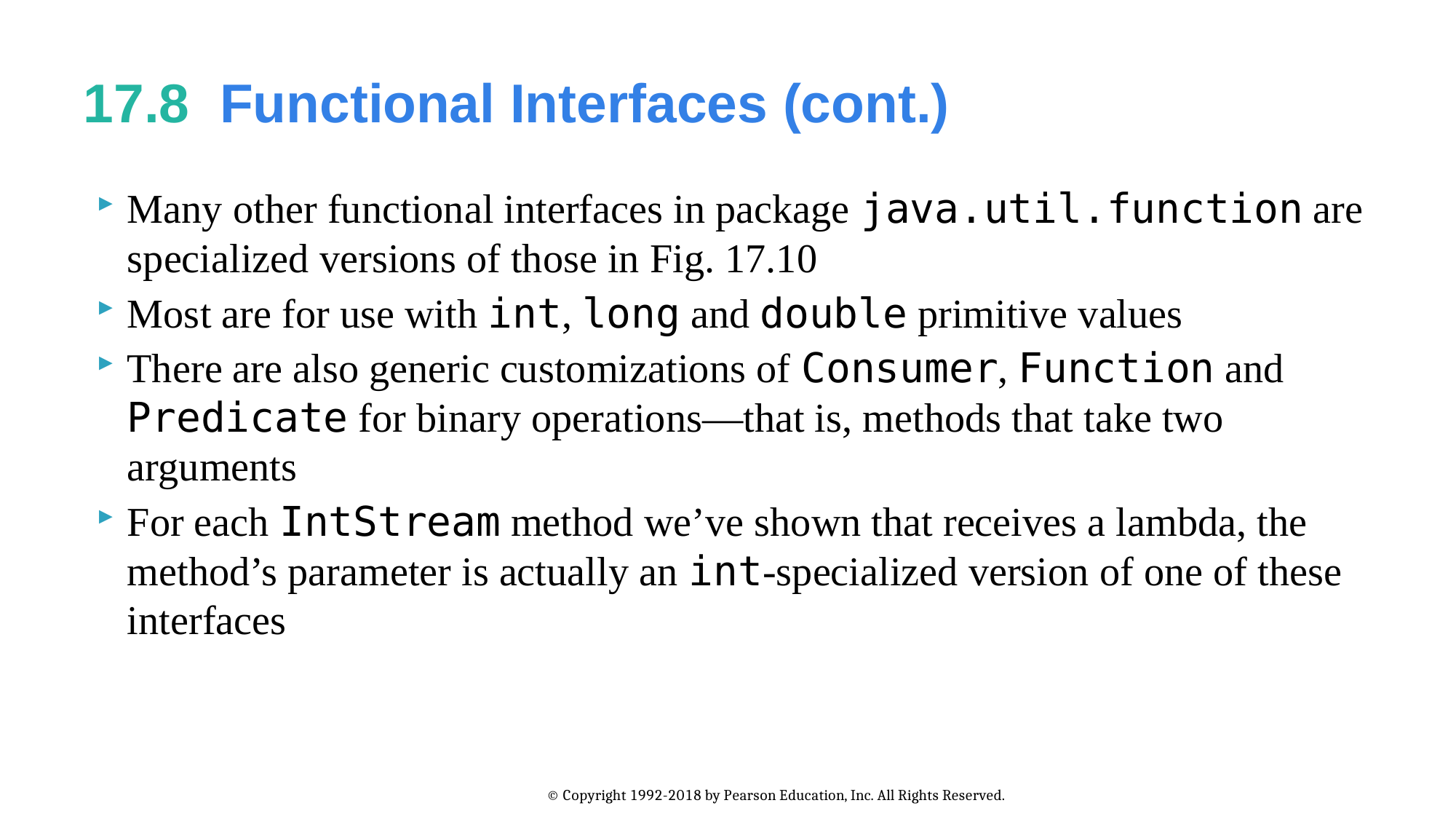

# 17.8  Functional Interfaces (cont.)
Many other functional interfaces in package java.util.function are specialized versions of those in Fig. 17.10
Most are for use with int, long and double primitive values
There are also generic customizations of Consumer, Function and Predicate for binary operations—that is, methods that take two arguments
For each IntStream method we’ve shown that receives a lambda, the method’s parameter is actually an int-specialized version of one of these interfaces

© Copyright 1992-2018 by Pearson Education, Inc. All Rights Reserved.